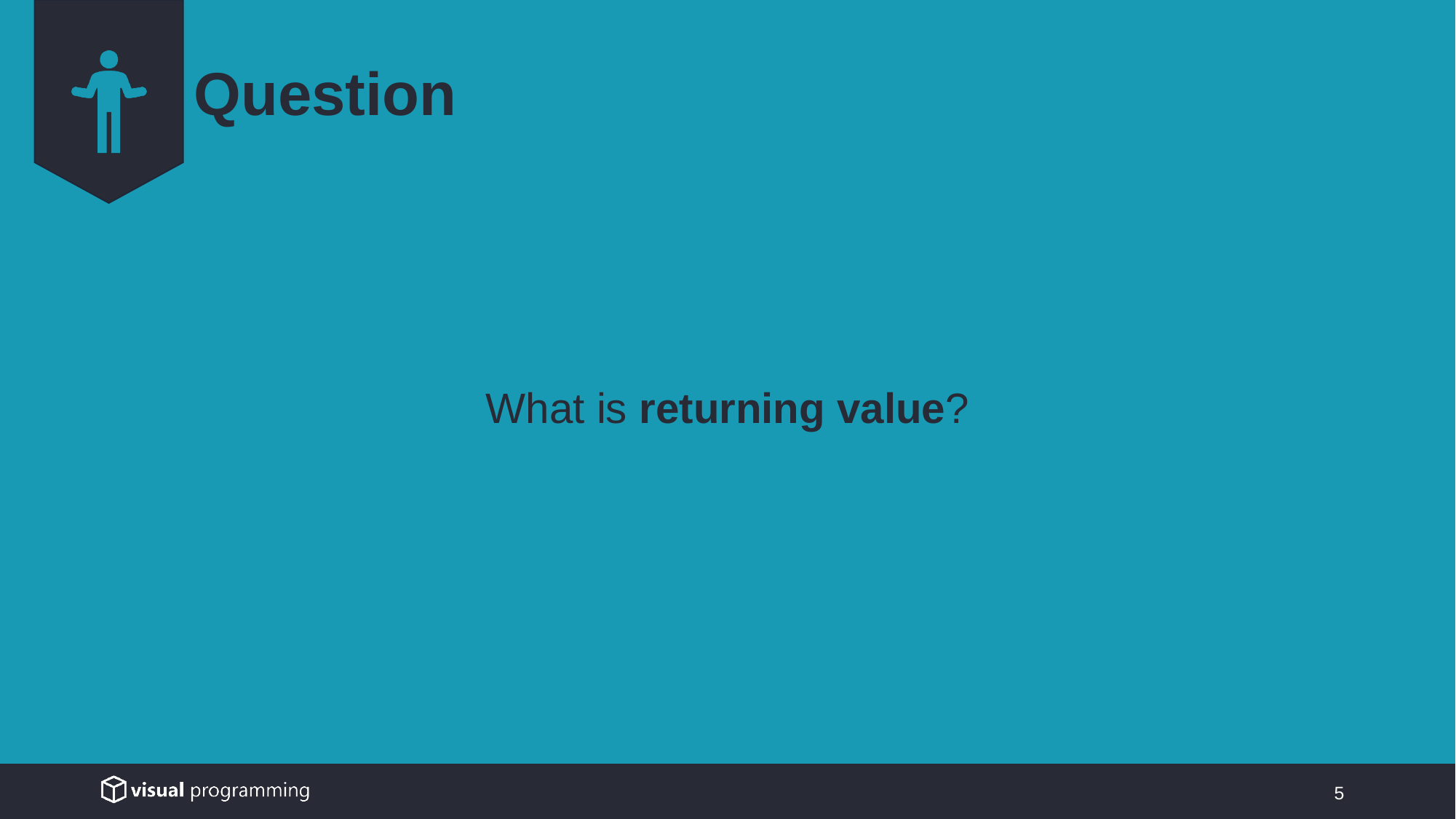

# Question
What is returning value?
5